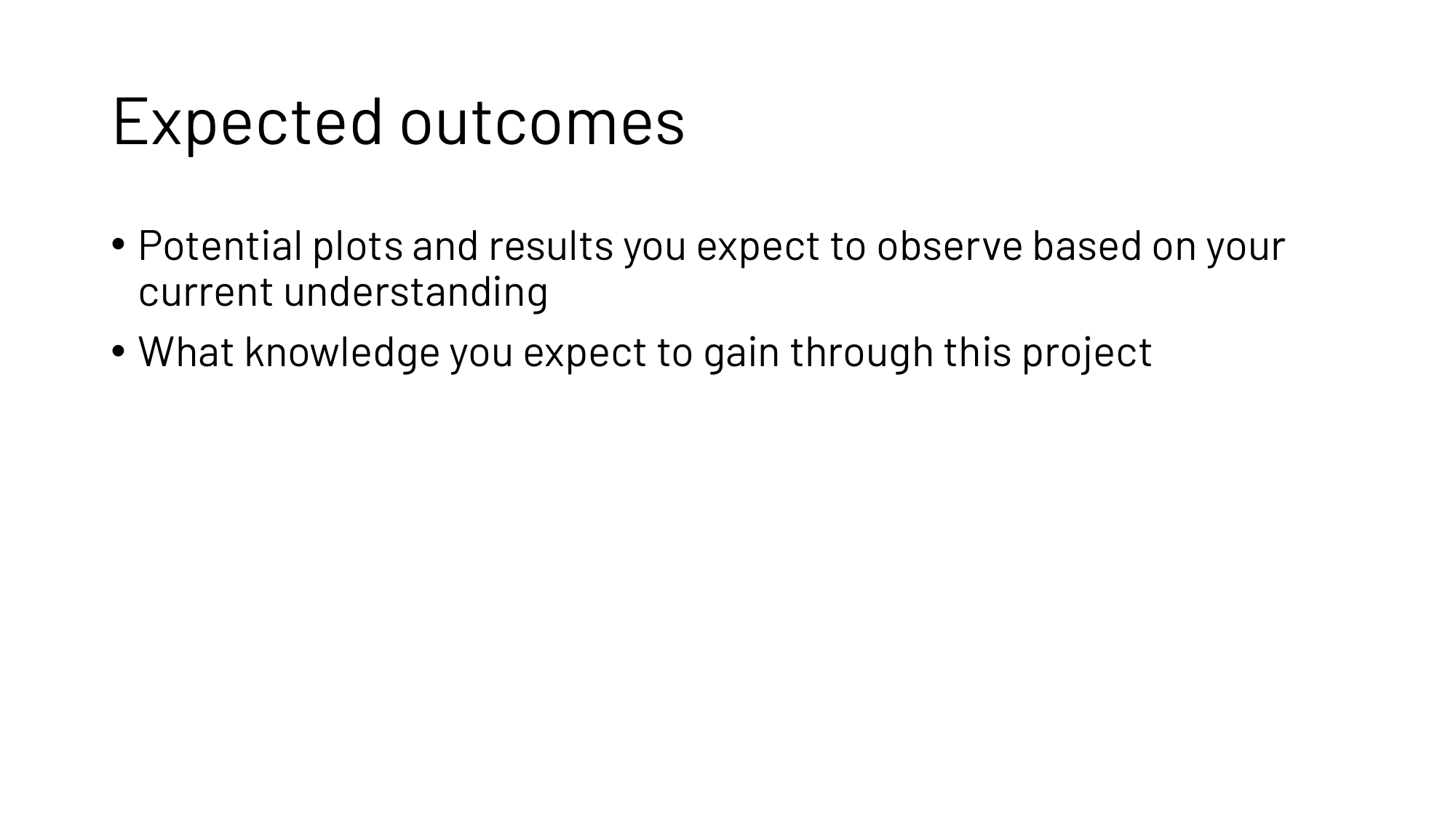

# Expected outcomes
Potential plots and results you expect to observe based on your current understanding
What knowledge you expect to gain through this project